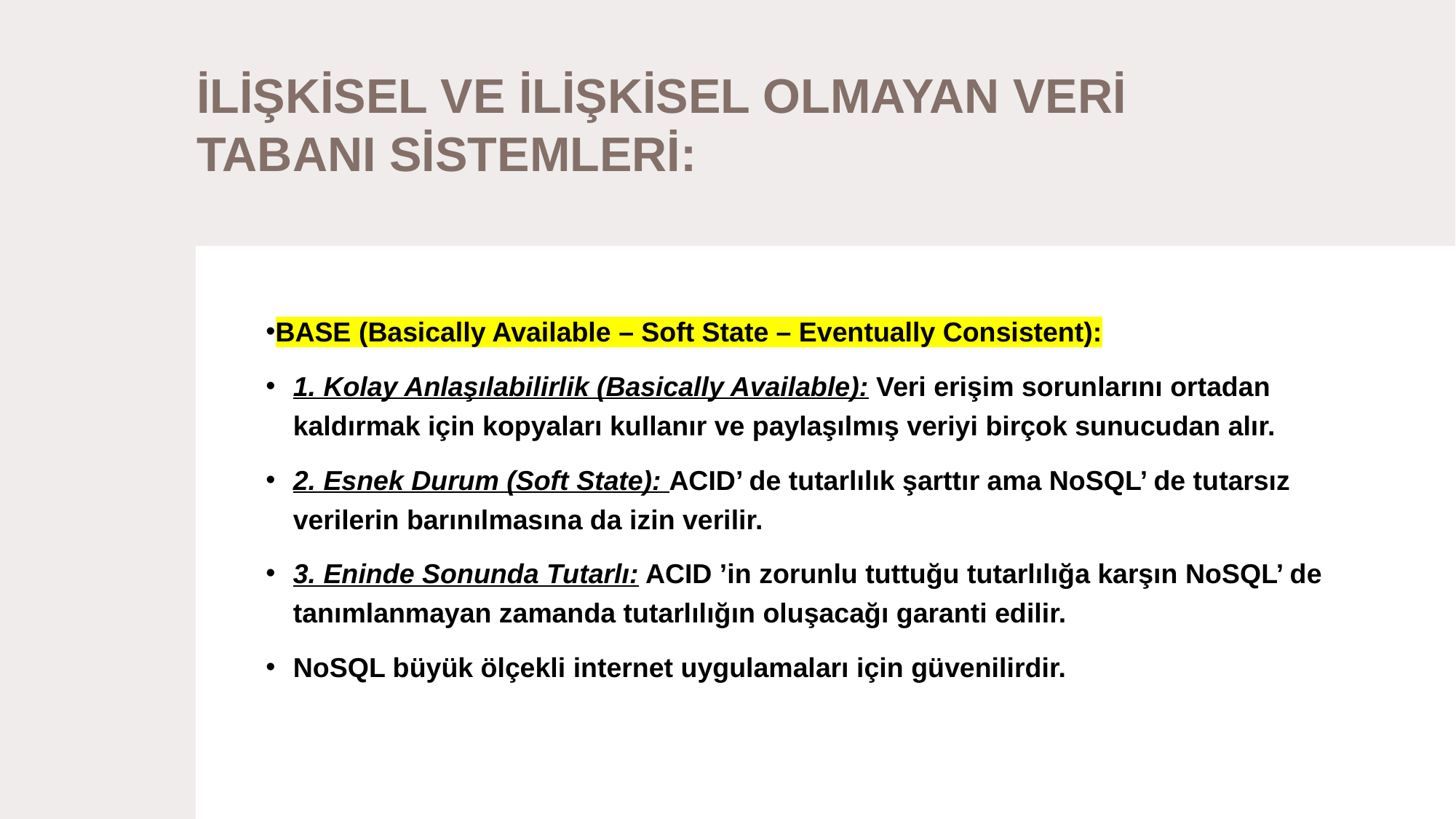

# İLİŞKİSEL VE İLİŞKİSEL OLMAYAN VERİ TABANI SİSTEMLERİ:
BASE (Basically Available – Soft State – Eventually Consistent):
1. Kolay Anlaşılabilirlik (Basically Available): Veri erişim sorunlarını ortadan kaldırmak için kopyaları kullanır ve paylaşılmış veriyi birçok sunucudan alır.
2. Esnek Durum (Soft State): ACID’ de tutarlılık şarttır ama NoSQL’ de tutarsız verilerin barınılmasına da izin verilir.
3. Eninde Sonunda Tutarlı: ACID ’in zorunlu tuttuğu tutarlılığa karşın NoSQL’ de tanımlanmayan zamanda tutarlılığın oluşacağı garanti edilir.
NoSQL büyük ölçekli internet uygulamaları için güvenilirdir.